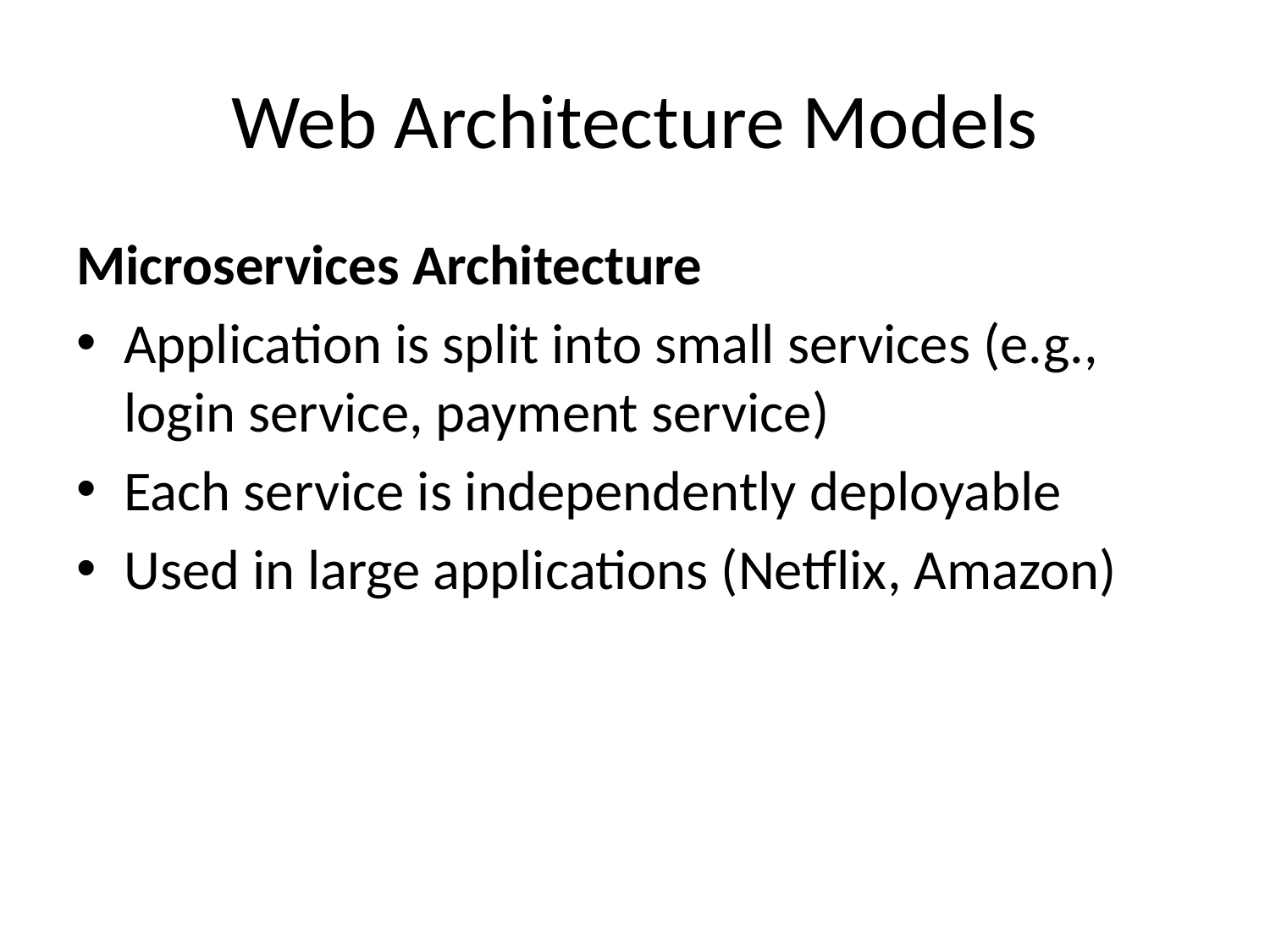

# Web Architecture Models
Microservices Architecture
Application is split into small services (e.g., login service, payment service)
Each service is independently deployable
Used in large applications (Netflix, Amazon)